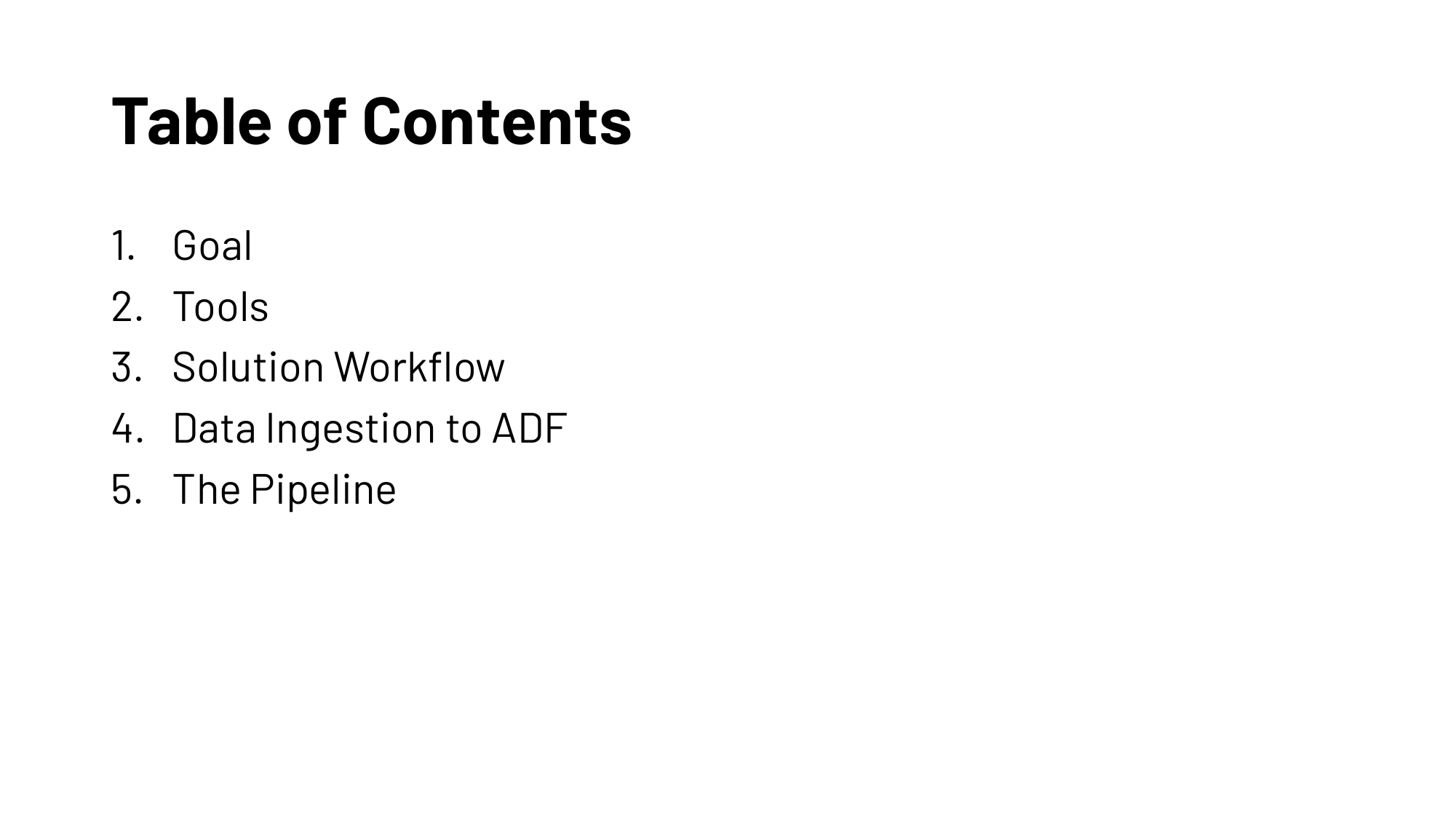

# Table of Contents
Goal
Tools
Solution Workflow
Data Ingestion to ADF
The Pipeline